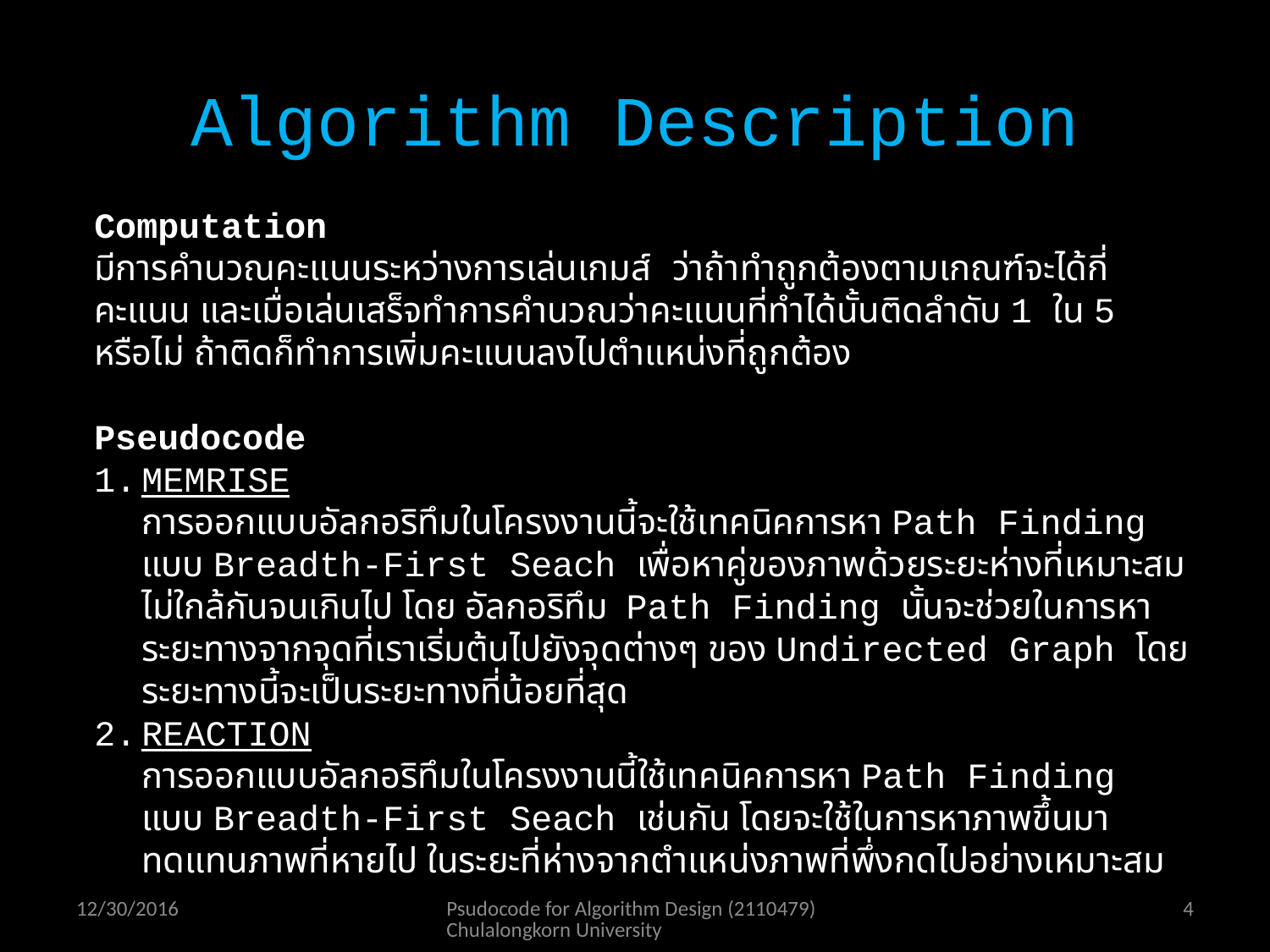

# Algorithm Description
Computation
มีการคำนวณคะแนนระหว่างการเล่นเกมส์ ว่าถ้าทำถูกต้องตามเกณฑ์จะได้กี่คะแนน และเมื่อเล่นเสร็จทำการคำนวณว่าคะแนนที่ทำได้นั้นติดลำดับ 1 ใน 5 หรือไม่ ถ้าติดก็ทำการเพิ่มคะแนนลงไปตำแหน่งที่ถูกต้อง
Pseudocode
MEMRISE
การออกแบบอัลกอริทึมในโครงงานนี้จะใช้เทคนิคการหา Path Finding แบบ Breadth-First Seach เพื่อหาคู่ของภาพด้วยระยะห่างที่เหมาะสม ไม่ใกล้กันจนเกินไป โดย อัลกอริทึม  Path Finding นั้นจะช่วยในการหาระยะทางจากจุดที่เราเริ่มต้นไปยังจุดต่างๆ ของ Undirected Graph โดยระยะทางนี้จะเป็นระยะทางที่น้อยที่สุด
REACTION
การออกแบบอัลกอริทึมในโครงงานนี้ใช้เทคนิคการหา Path Finding แบบ Breadth-First Seach เช่นกัน โดยจะใช้ในการหาภาพขึ้นมาทดแทนภาพที่หายไป ในระยะที่ห่างจากตำแหน่งภาพที่พึ่งกดไปอย่างเหมาะสม
12/30/2016
Psudocode for Algorithm Design (2110479) Chulalongkorn University
4